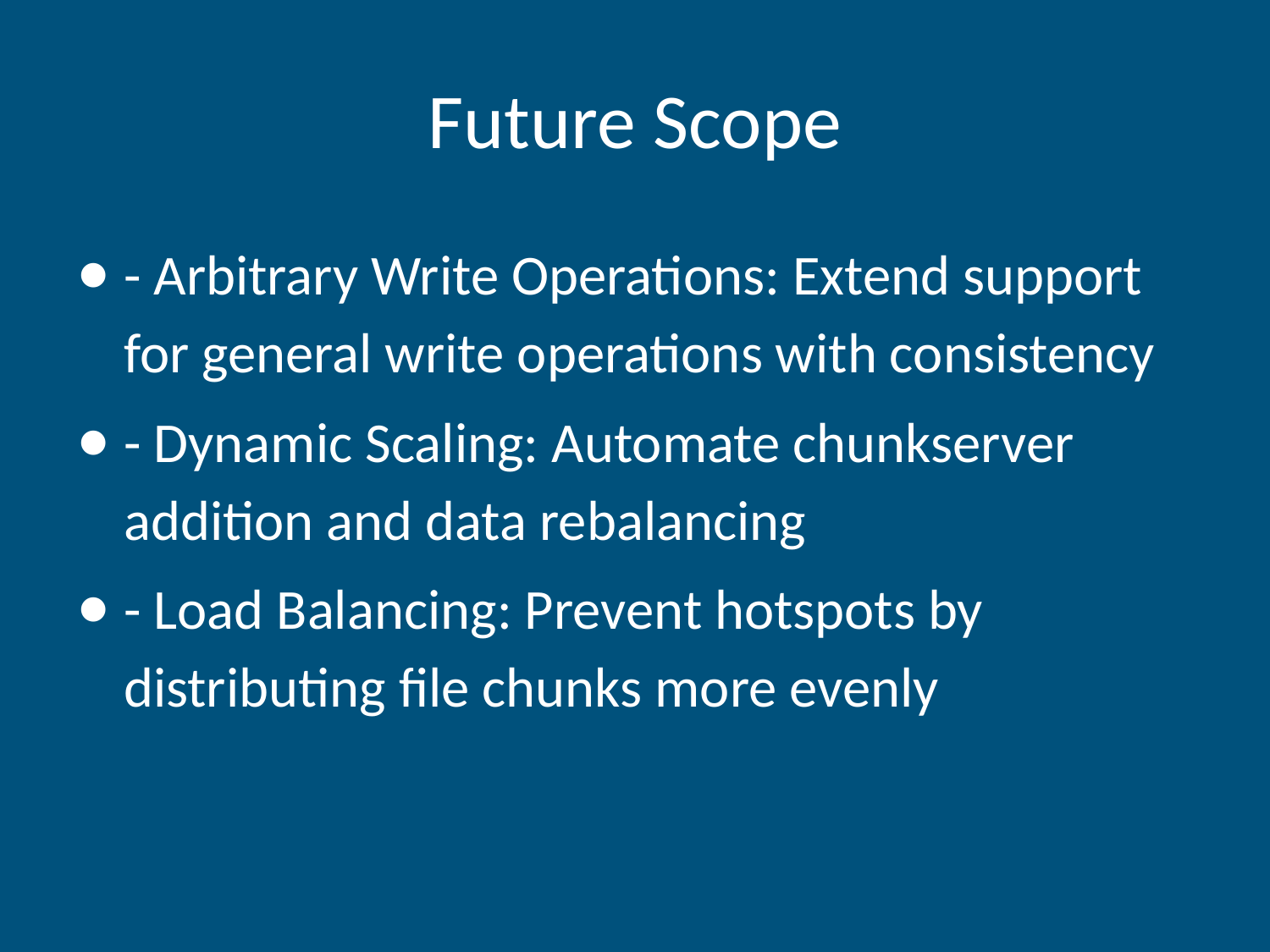

# Future Scope
- Arbitrary Write Operations: Extend support for general write operations with consistency
- Dynamic Scaling: Automate chunkserver addition and data rebalancing
- Load Balancing: Prevent hotspots by distributing file chunks more evenly